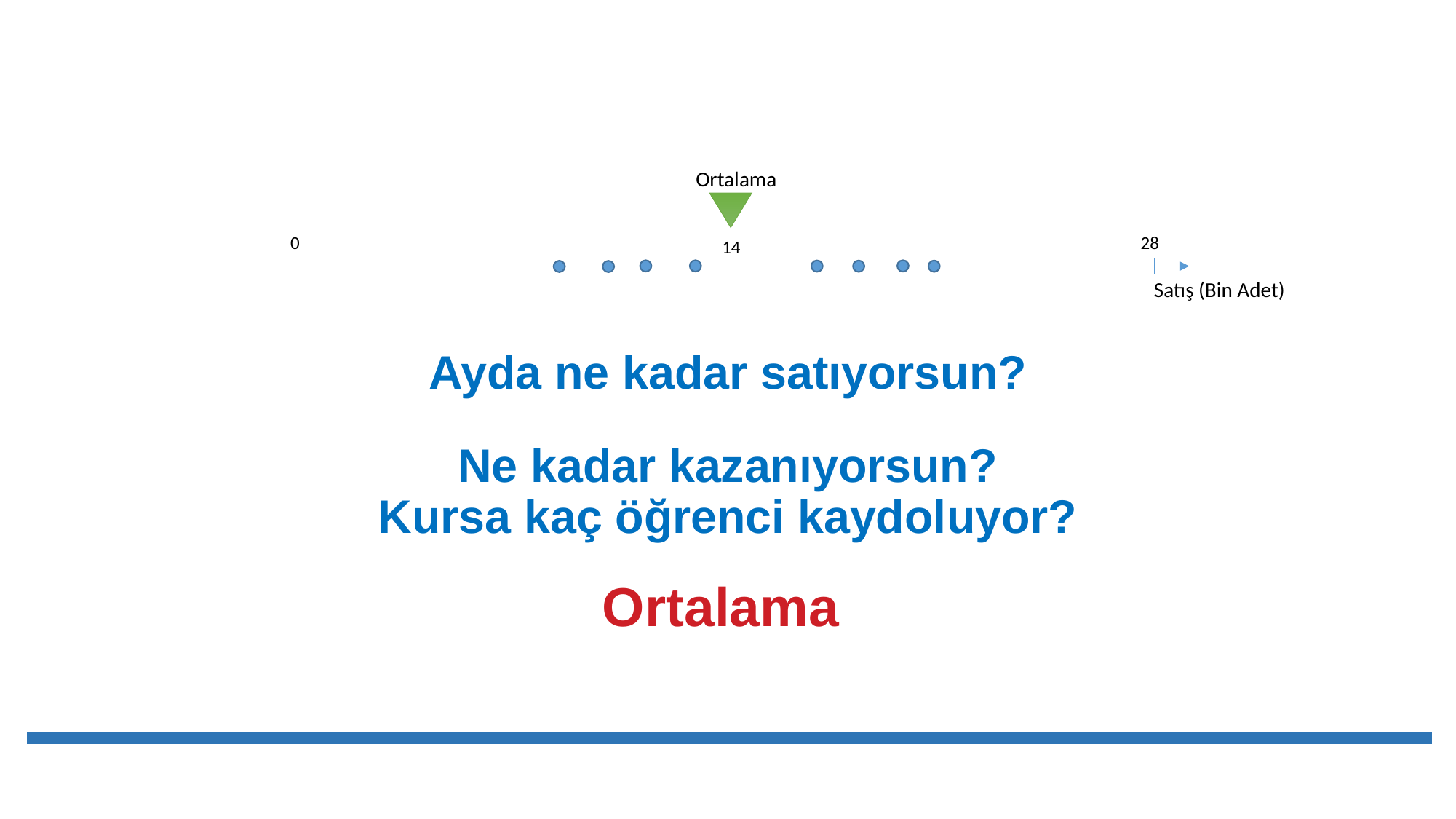

Ortalama

0
28
14

Satış (Bin Adet)
Ayda ne kadar satıyorsun?
Ne kadar kazanıyorsun?
Kursa kaç öğrenci kaydoluyor?
# Ortalama